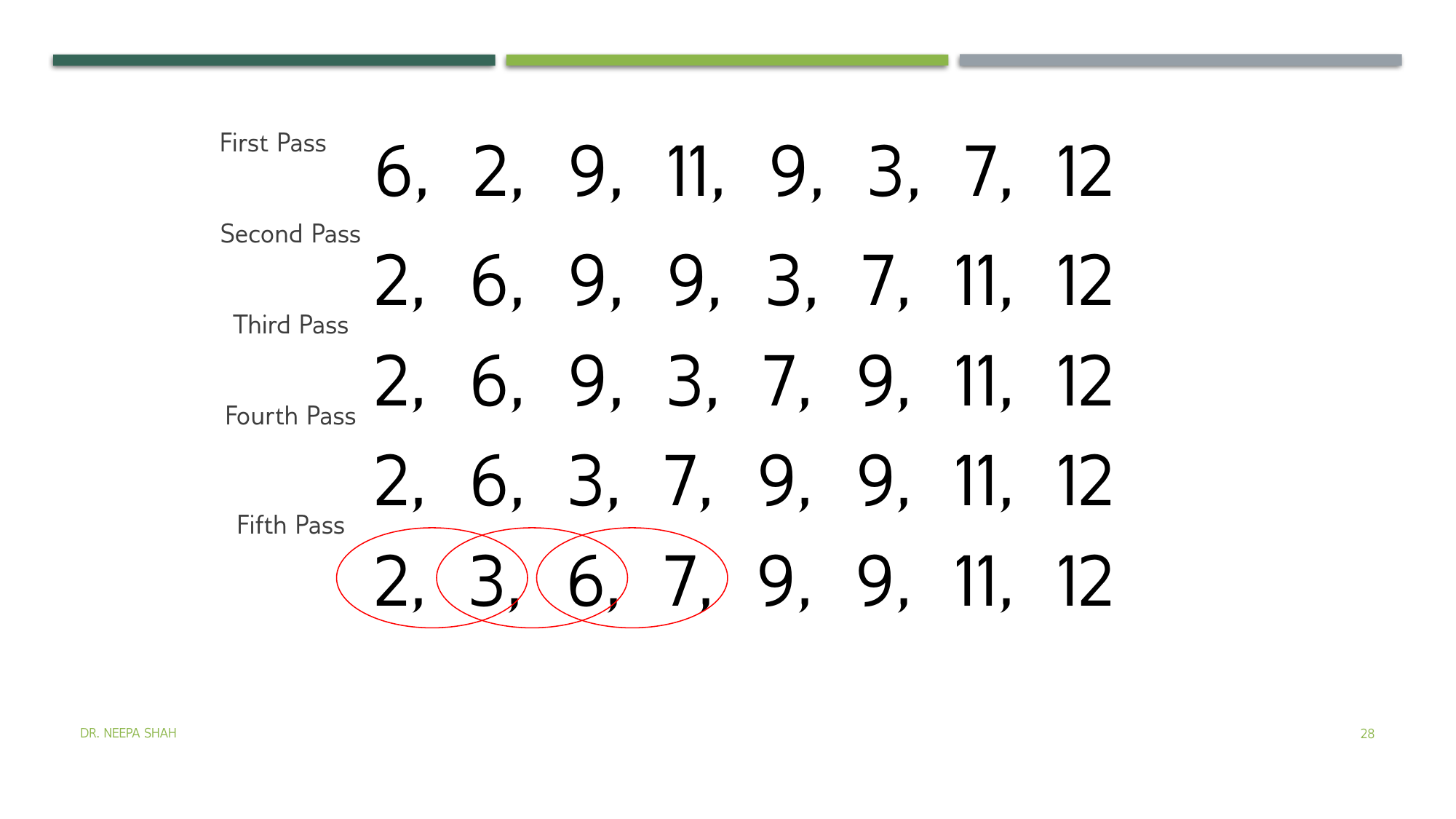

Bubble Sort Example Contd.
First Pass
6,  2,  9,  11,  9,  3,  7,  12
Second Pass
2,  6,  9,  9,  3,  7,  11,  12
Third Pass
2,  6,  9,  3,  7,  9,  11,  12
Fourth Pass
2,  6,  3,  7,  9,  9,  11,  12
Fifth Pass

2,  6,  3,  7,  9,  9,  11,  12
2,  3,  6,  7,  9,  9,  11,  12
Dr. Neepa Shah
28